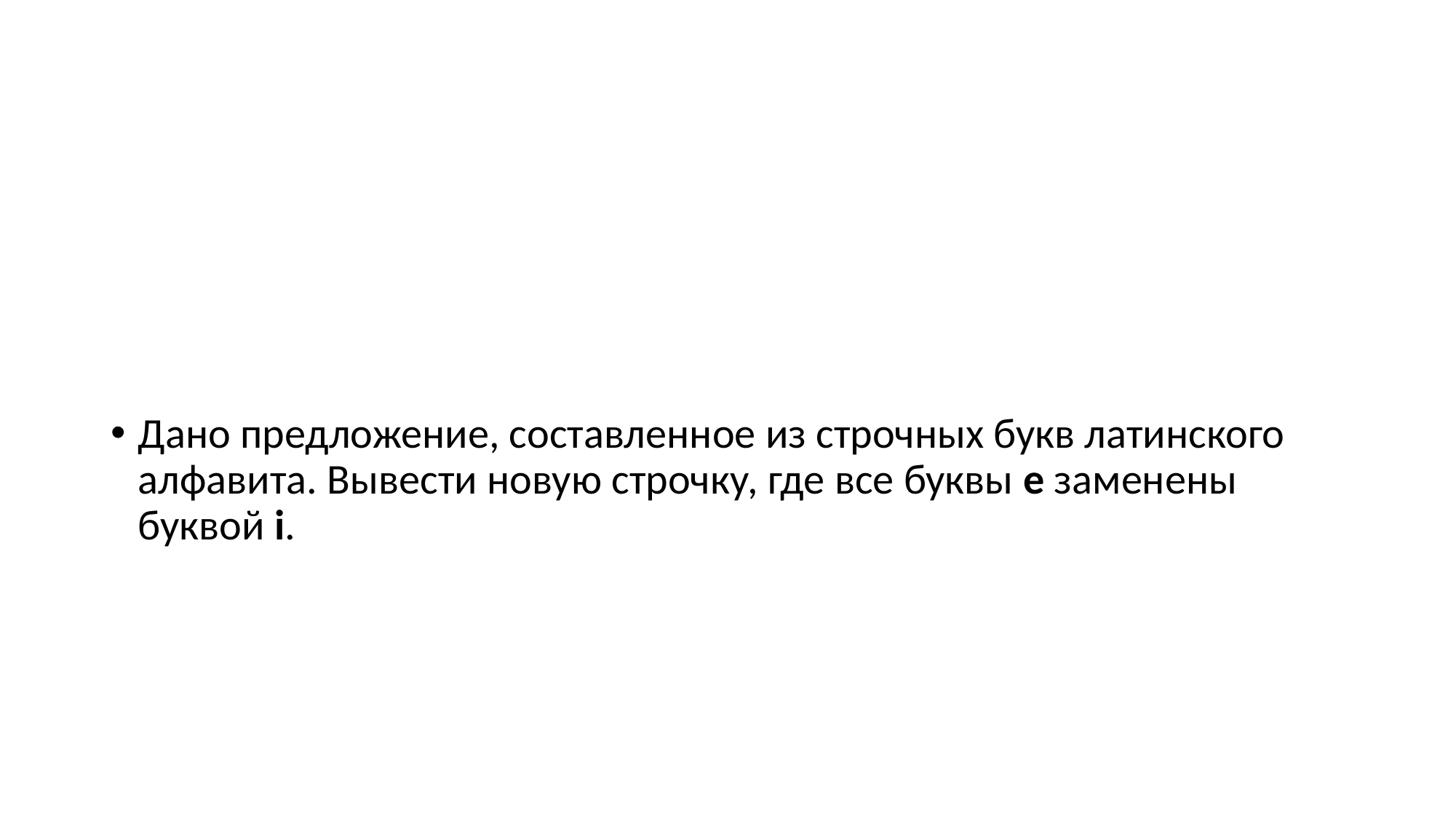

#

Дано предложение, составленное из строчных букв латинского алфавита. Вывести новую строчку, где все буквы e заменены буквой i.